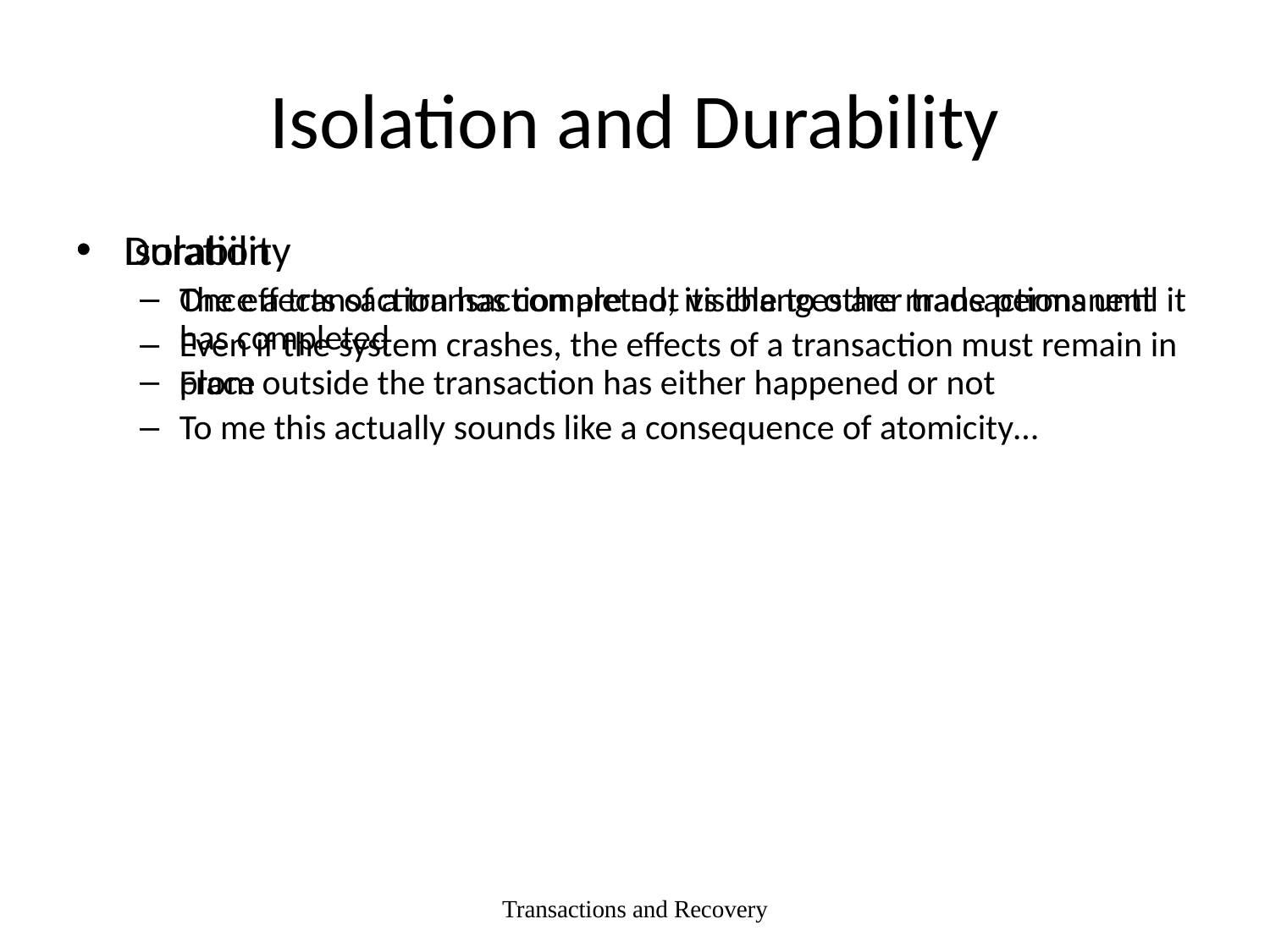

# Isolation and Durability
Isolation
The effects of a transaction are not visible to other transactions until it has completed
From outside the transaction has either happened or not
To me this actually sounds like a consequence of atomicity…
Durability
Once a transaction has completed, its changes are made permanent
Even if the system crashes, the effects of a transaction must remain in place

Transactions and Recovery